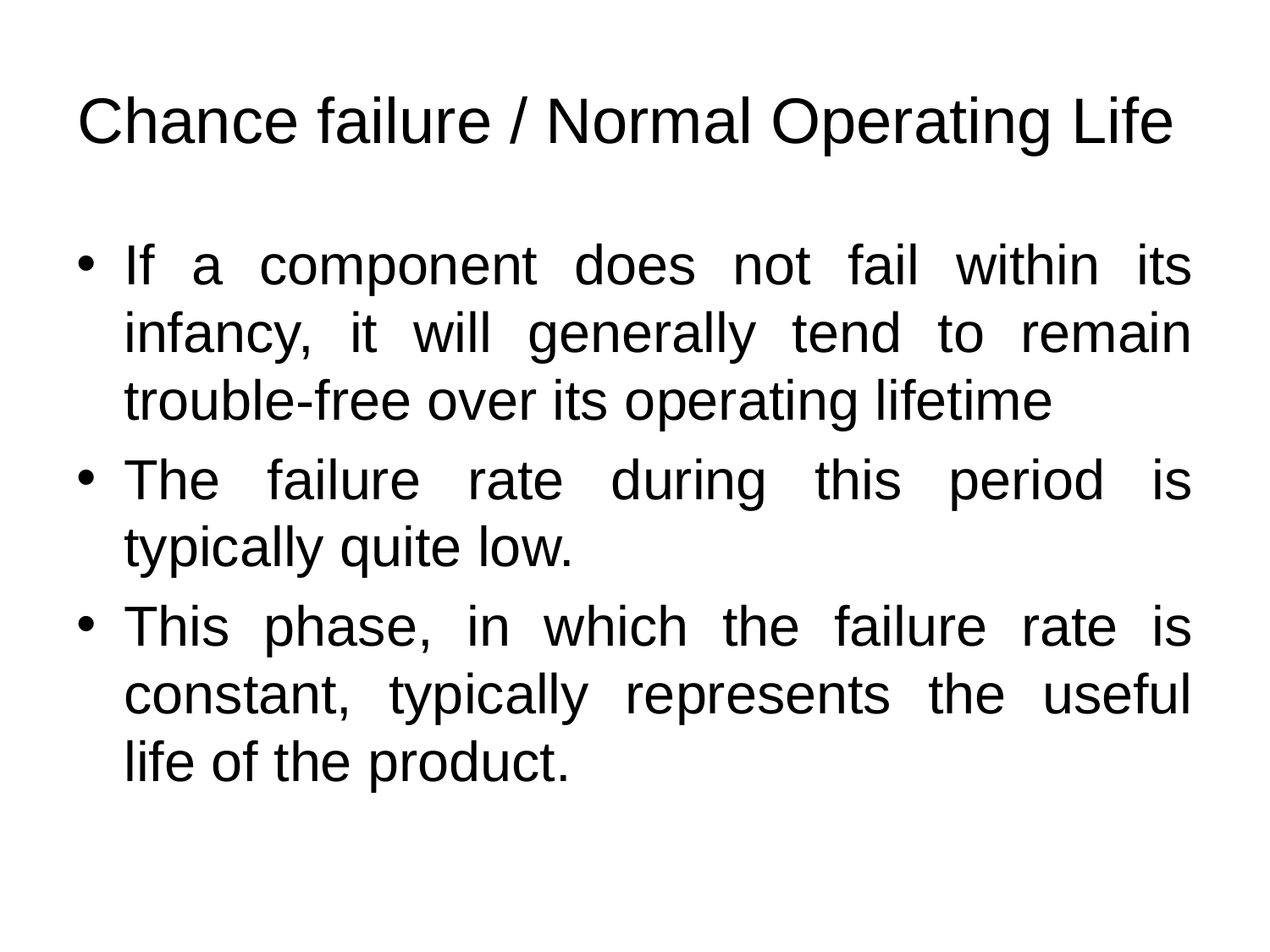

# Chance failure / Normal Operating Life
If a component does not fail within its infancy, it will generally tend to remain trouble-free over its operating lifetime
The failure rate during this period is typically quite low.
This phase, in which the failure rate is constant, typically represents the useful life of the product.